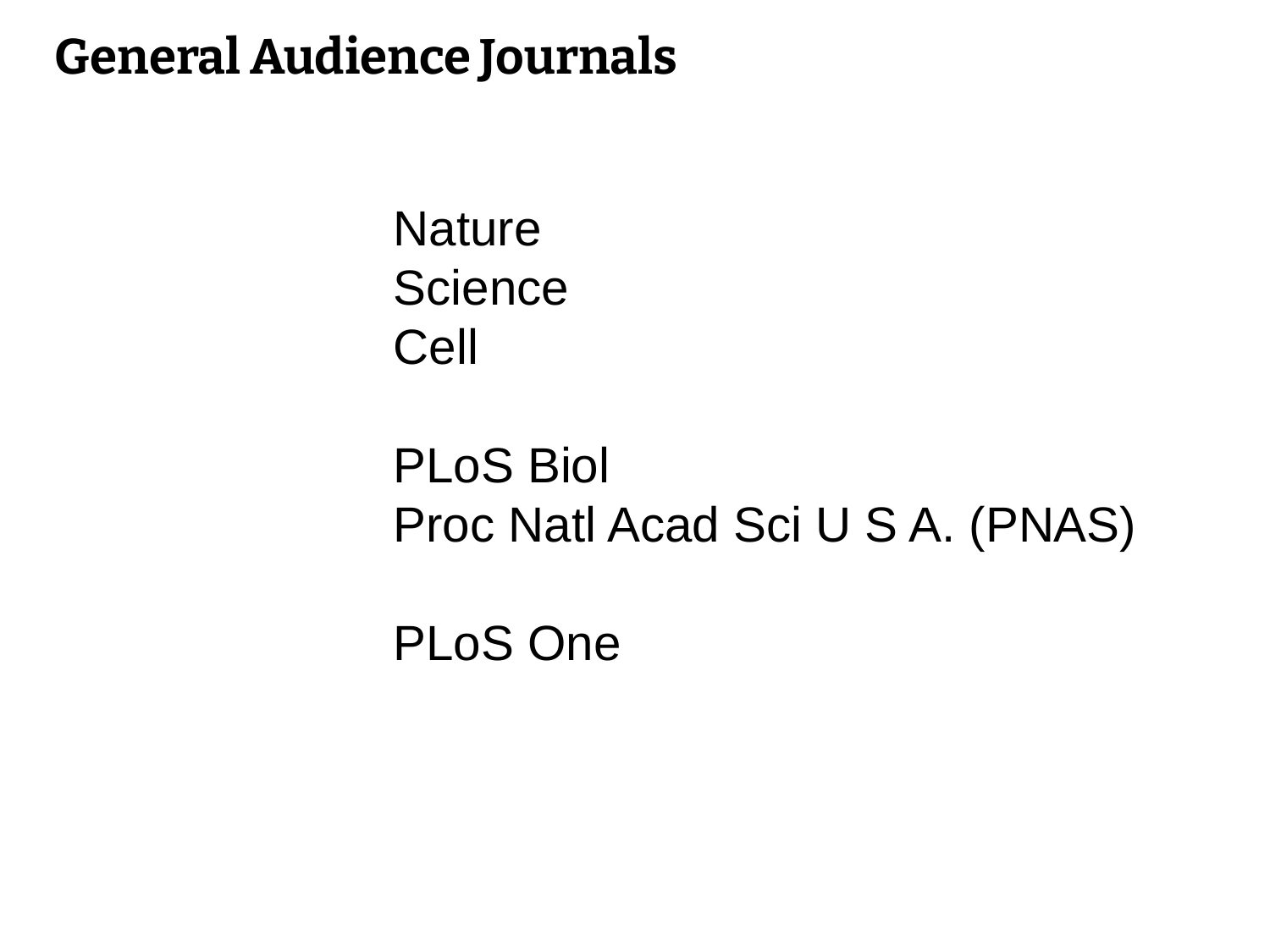

General Audience Journals
Nature
Science
Cell

PLoS Biol
Proc Natl Acad Sci U S A. (PNAS)

PLoS One